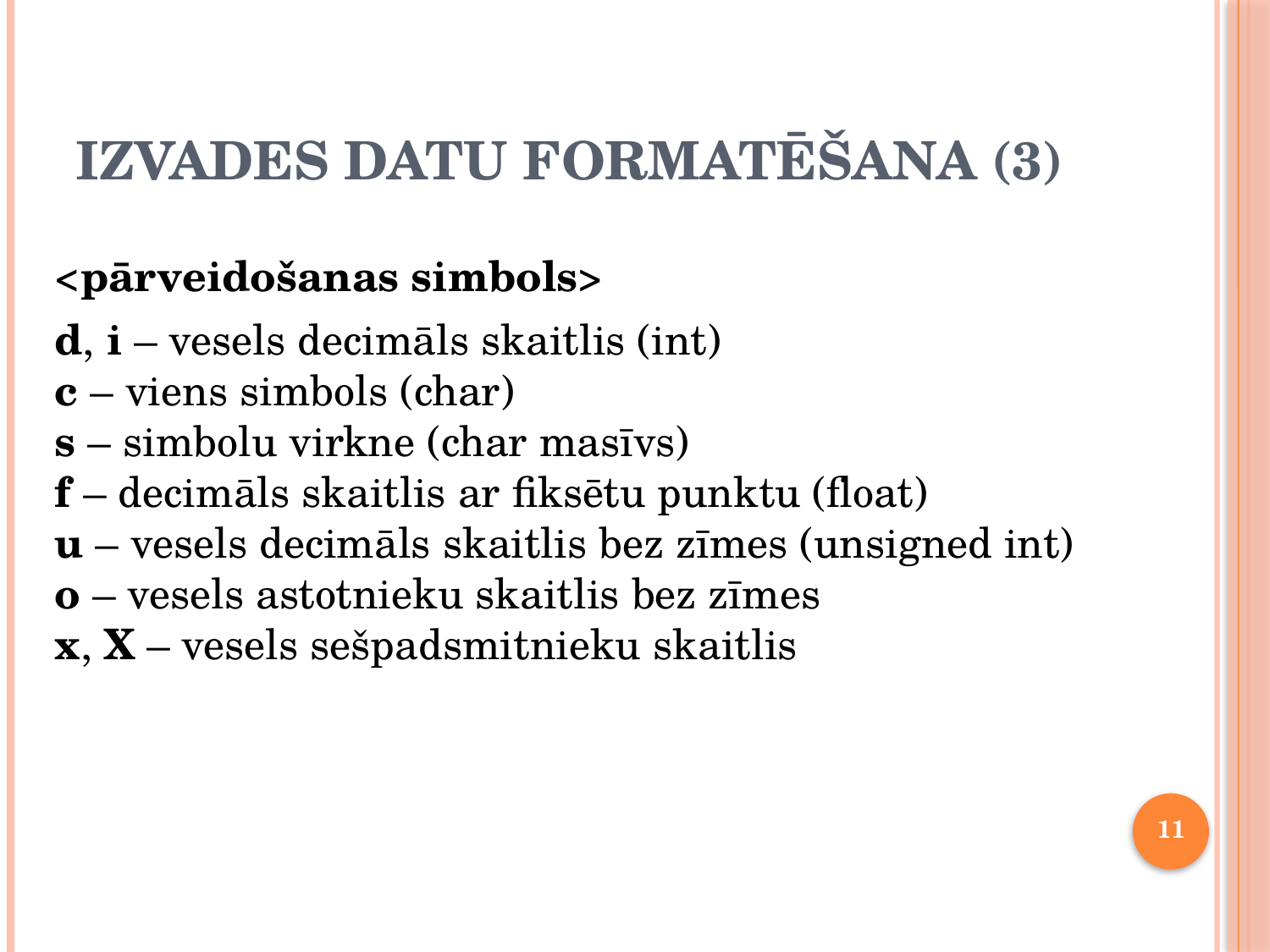

# Izvades datu formatēšana (3)
<pārveidošanas simbols>
d, i – vesels decimāls skaitlis (int)
c – viens simbols (char)
s – simbolu virkne (char masīvs)
f – decimāls skaitlis ar fiksētu punktu (float)
u – vesels decimāls skaitlis bez zīmes (unsigned int)
o – vesels astotnieku skaitlis bez zīmes
x, X – vesels sešpadsmitnieku skaitlis
11